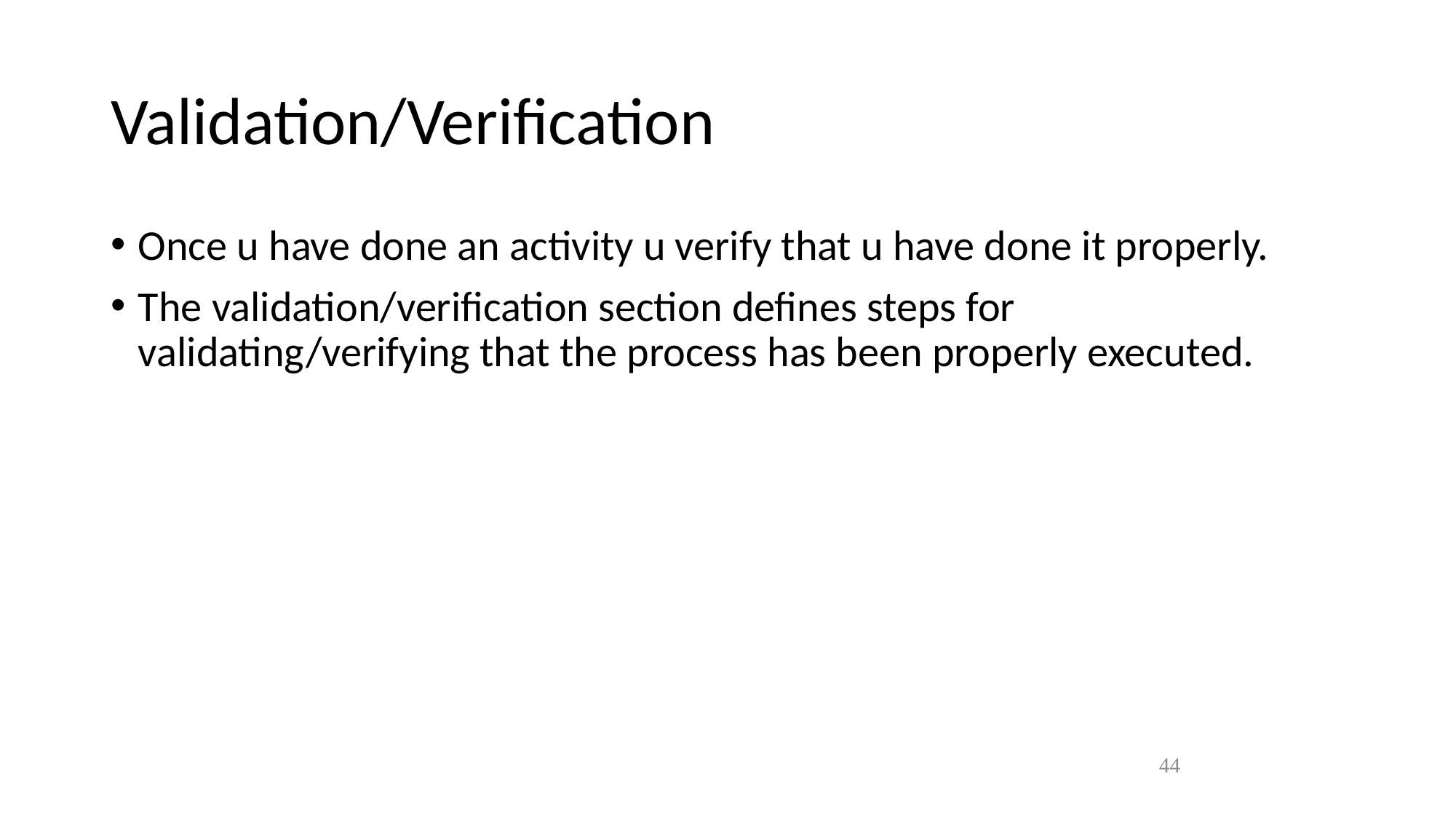

Validation/Verification
Once u have done an activity u verify that u have done it properly.
The validation/verification section defines steps for validating/verifying that the process has been properly executed.
44